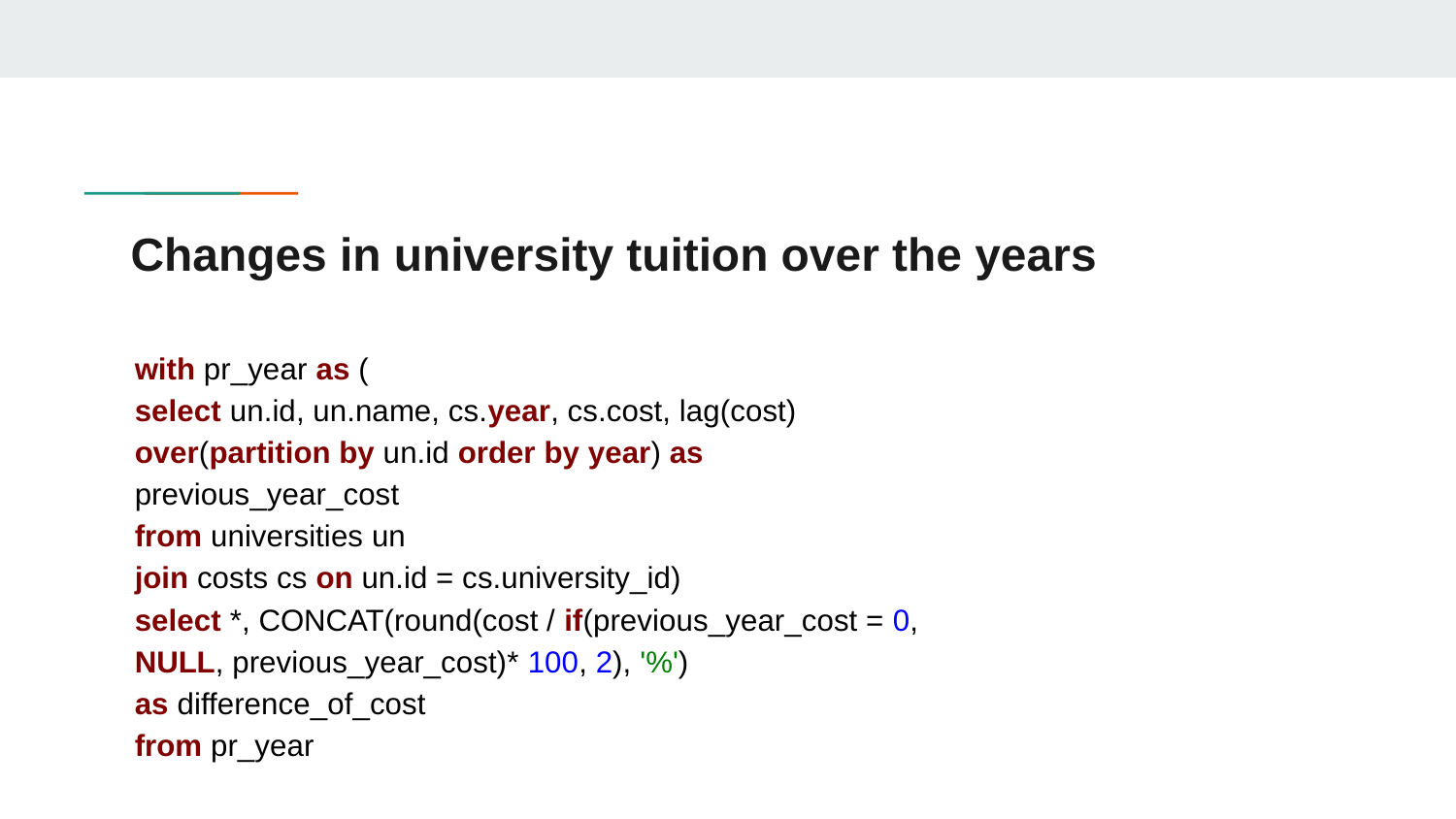

# Changes in university tuition over the years
with pr_year as (
select un.id, un.name, cs.year, cs.cost, lag(cost) over(partition by un.id order by year) as previous_year_cost
from universities un
join costs cs on un.id = cs.university_id)
select *, CONCAT(round(cost / if(previous_year_cost = 0, NULL, previous_year_cost)* 100, 2), '%')
as difference_of_cost
from pr_year